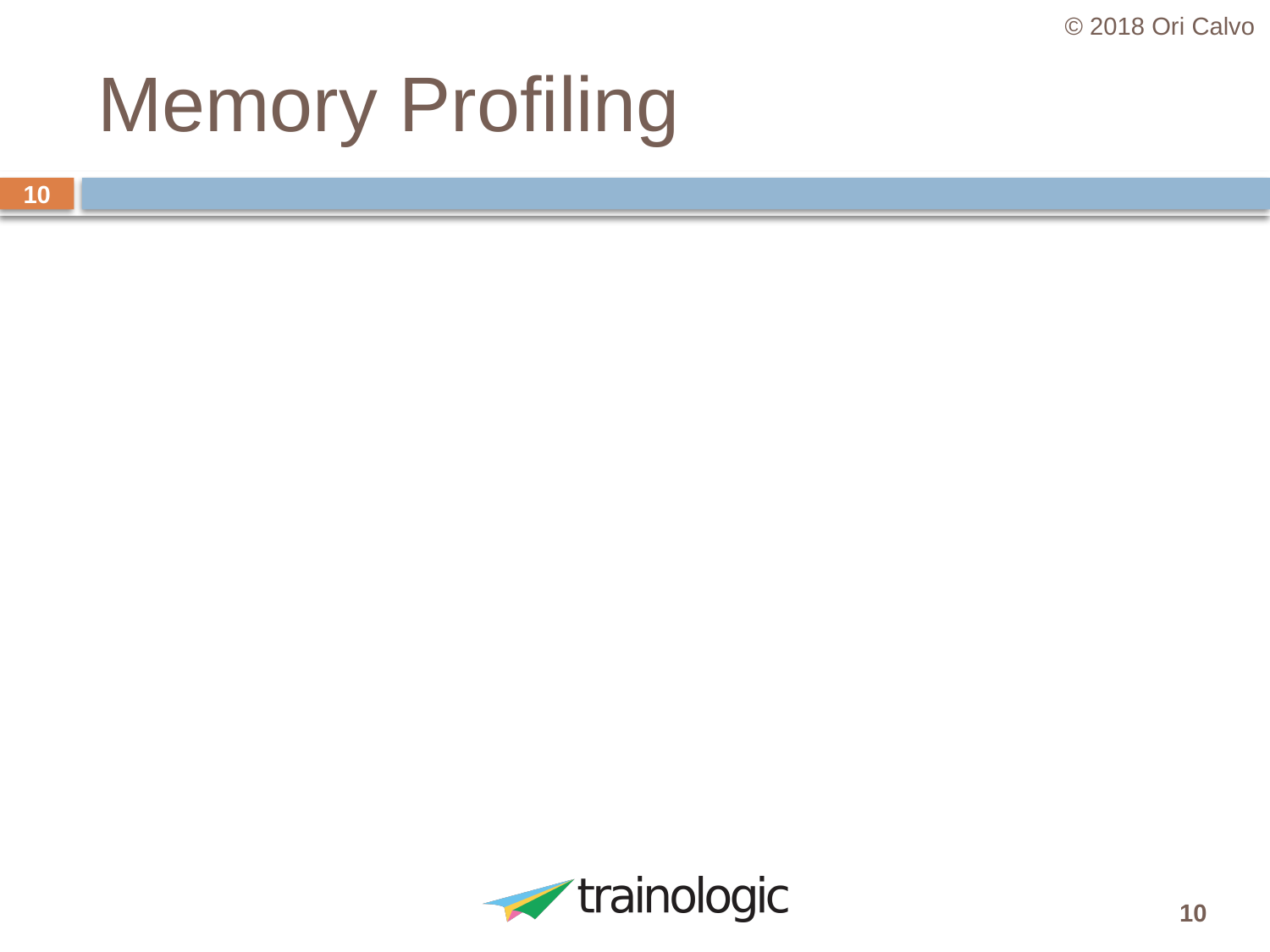

© 2018 Ori Calvo
# Memory Profiling
10